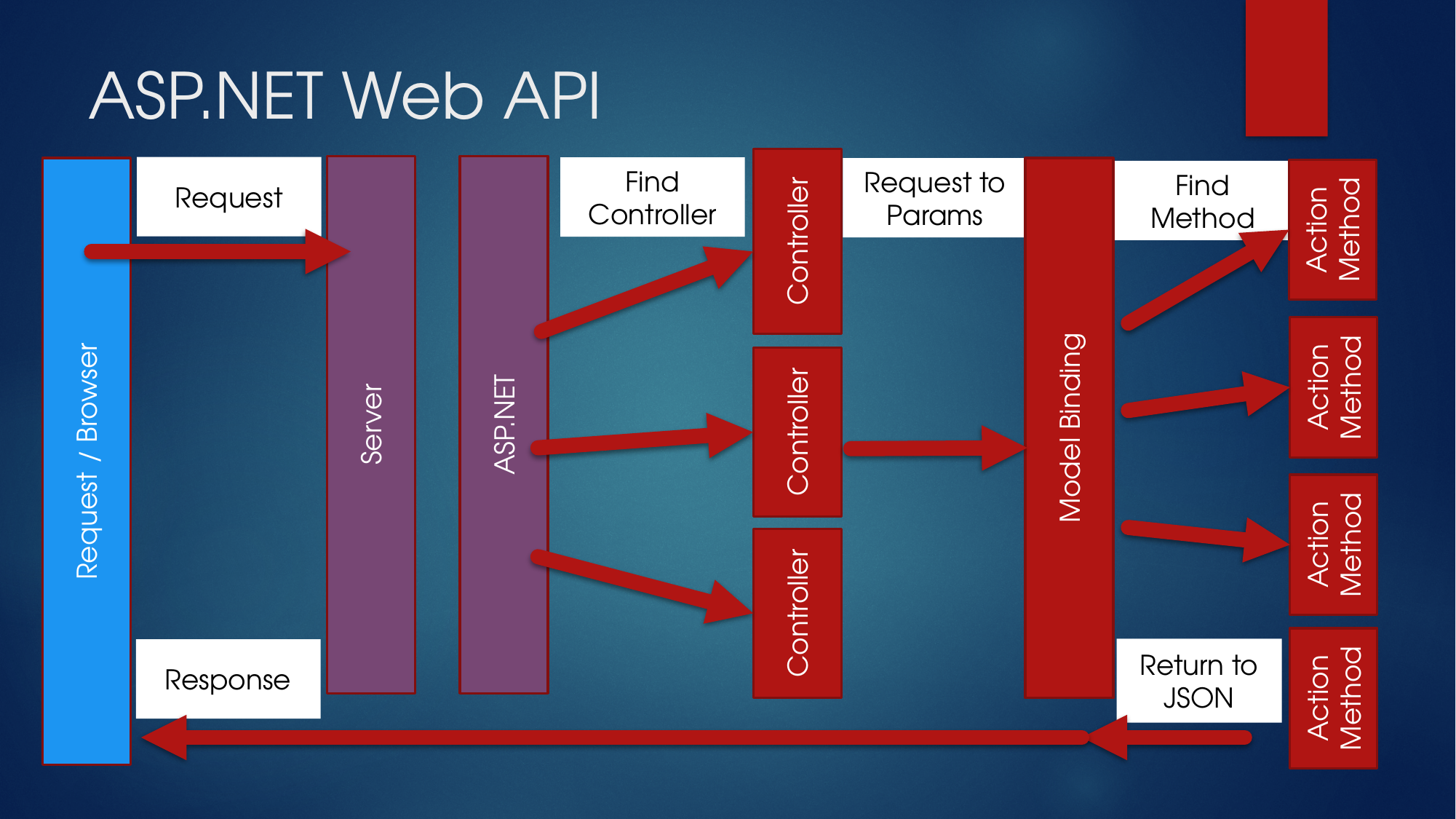

# ASP.NET Web API
Controller
Server
ASP.NET
Request
Find Controller
Request / Browser
Model Binding
Request to Params
Action Method
Find Method
Action Method
Controller
Action Method
Controller
Action Method
Return to JSON
Response